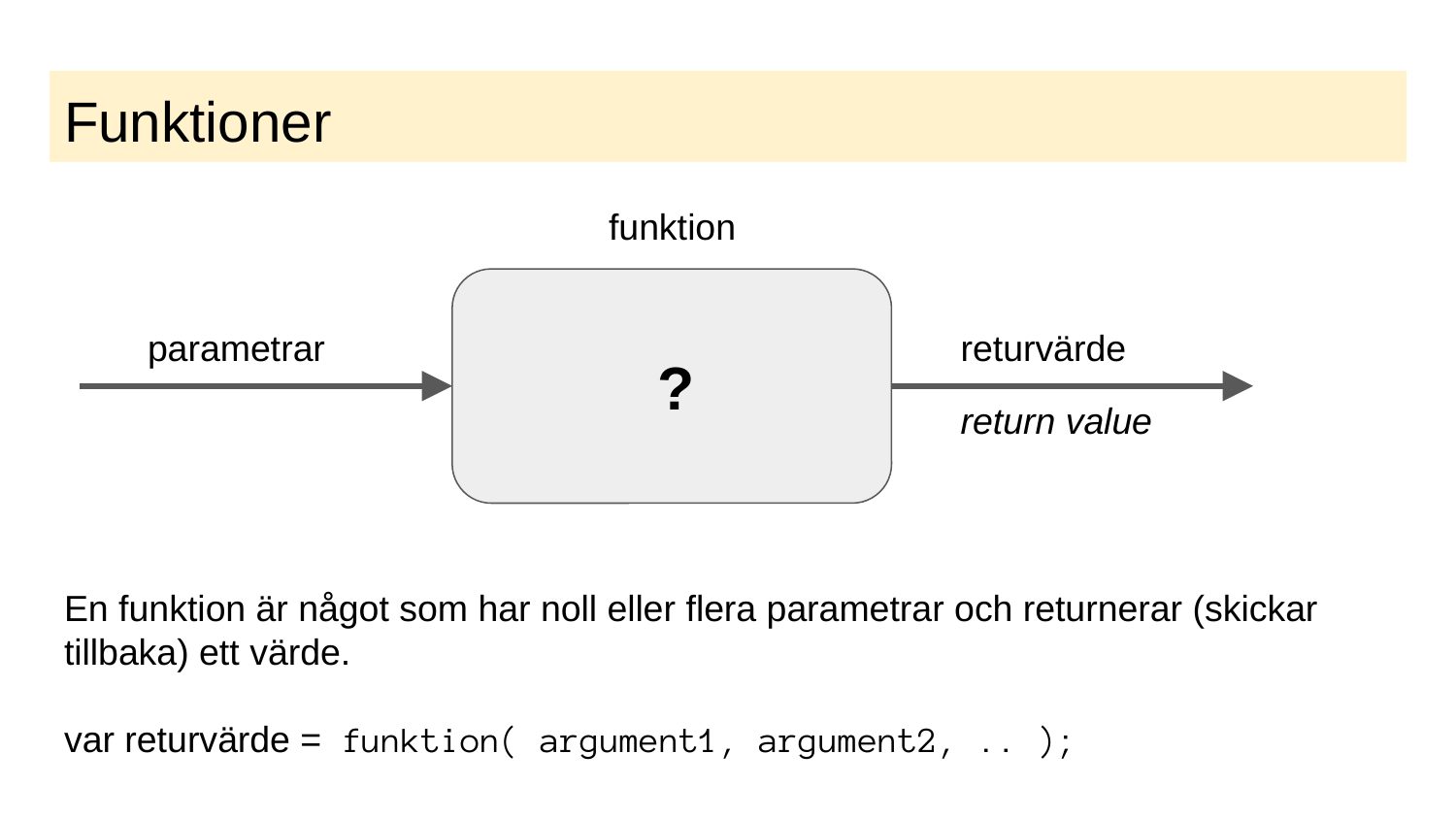

# Funktioner
funktion

parametrar
returvärde
?
return value
En funktion är något som har noll eller flera parametrar och returnerar (skickar tillbaka) ett värde.
var returvärde = funktion( argument1, argument2, .. );